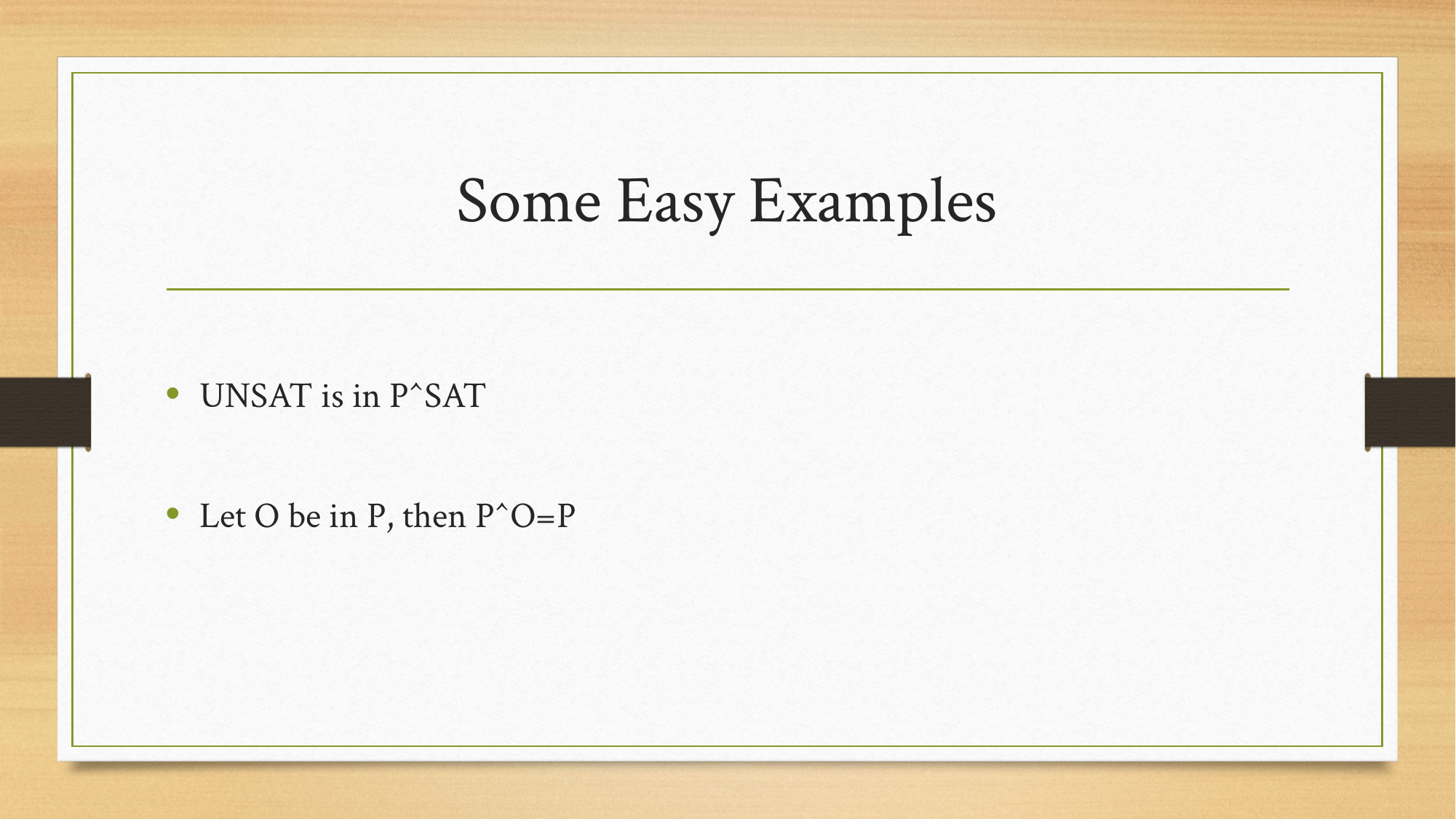

# Some Easy Examples

UNSAT is in P^SAT

Let O be in P, then P^O=P